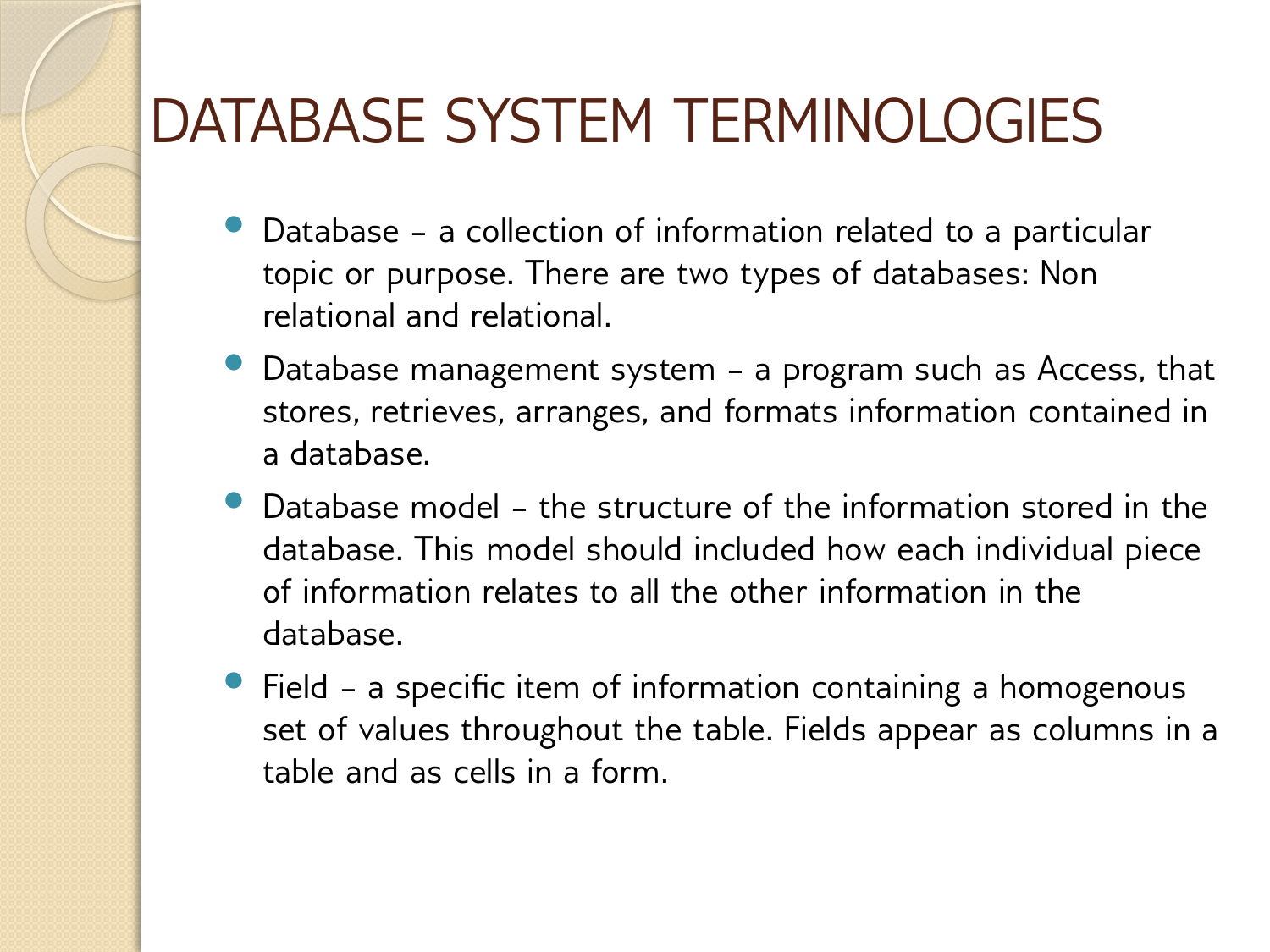

# DATABASE SYSTEM TERMINOLOGIES
Database – a collection of information related to a particular topic or purpose. There are two types of databases: Non relational and relational.
Database management system – a program such as Access, that stores, retrieves, arranges, and formats information contained in a database.
Database model – the structure of the information stored in the database. This model should included how each individual piece of information relates to all the other information in the database.
Field – a specific item of information containing a homogenous set of values throughout the table. Fields appear as columns in a table and as cells in a form.